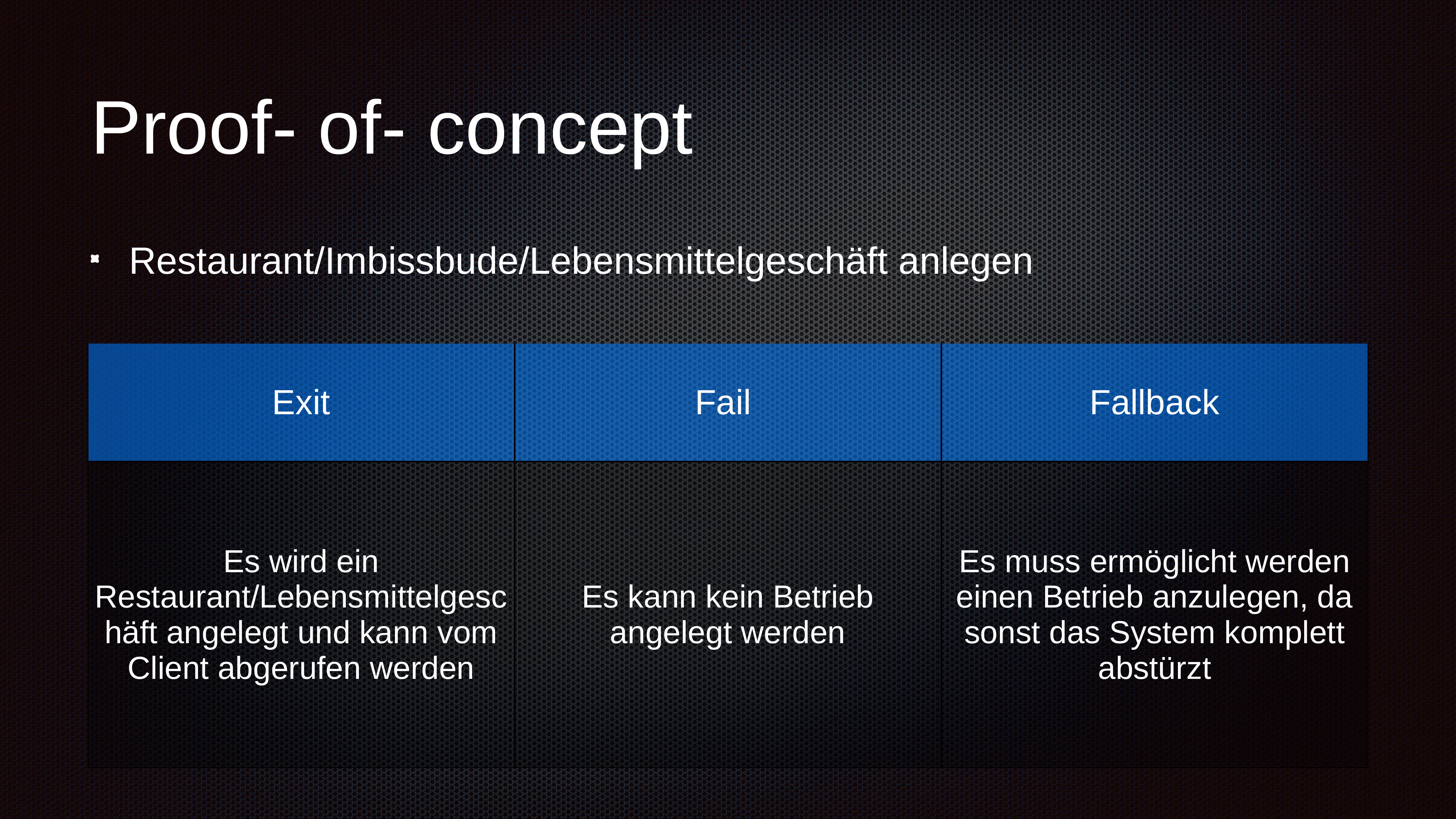

# Proof- of- concept
Restaurant/Imbissbude/Lebensmittelgeschäft anlegen
| Exit | Fail | Fallback |
| --- | --- | --- |
| Es wird ein Restaurant/Lebensmittelgeschäft angelegt und kann vom Client abgerufen werden | Es kann kein Betrieb angelegt werden | Es muss ermöglicht werden einen Betrieb anzulegen, da sonst das System komplett abstürzt |